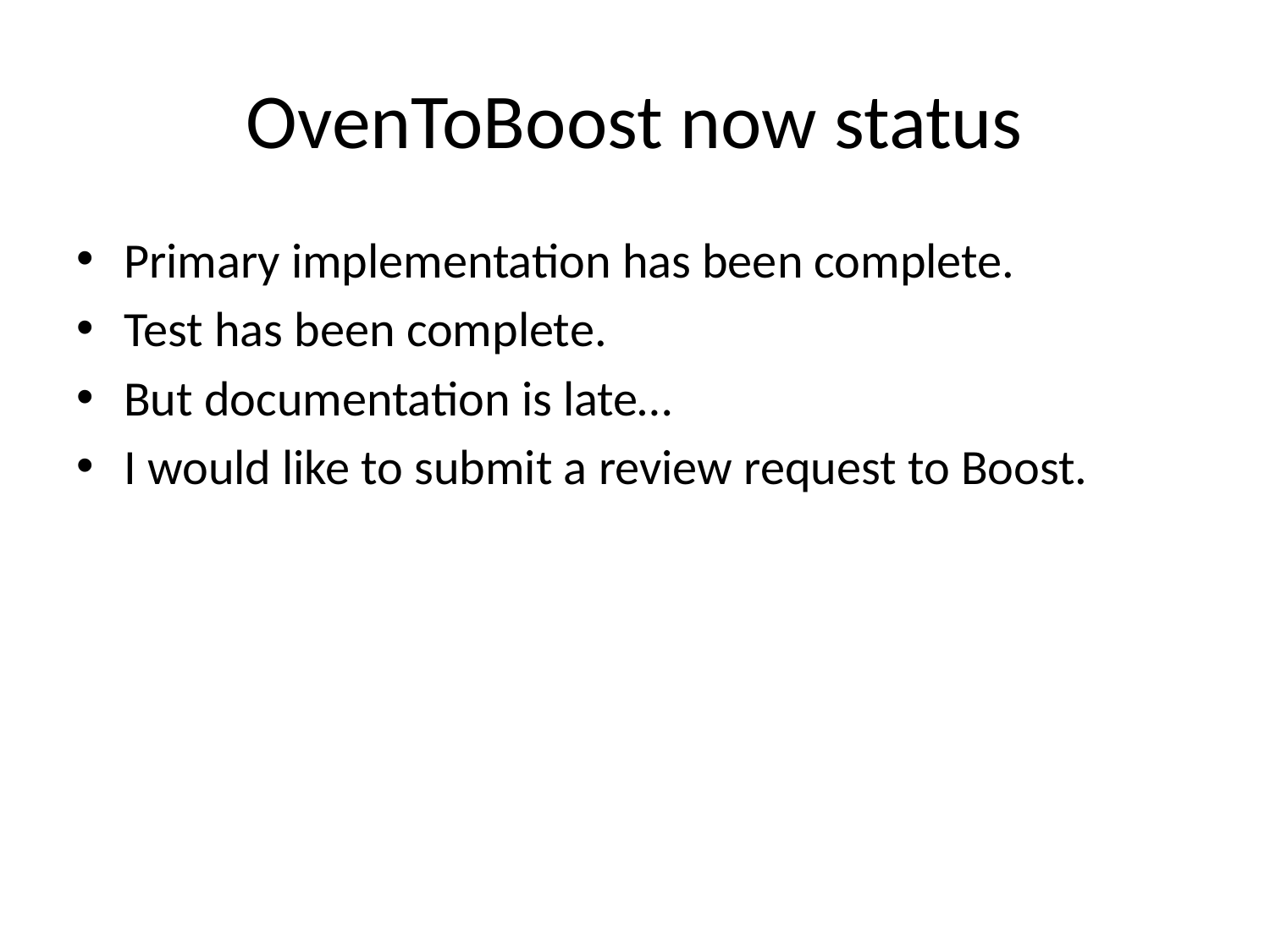

# OvenToBoost now status
Primary implementation has been complete.
Test has been complete.
But documentation is late…
I would like to submit a review request to Boost.